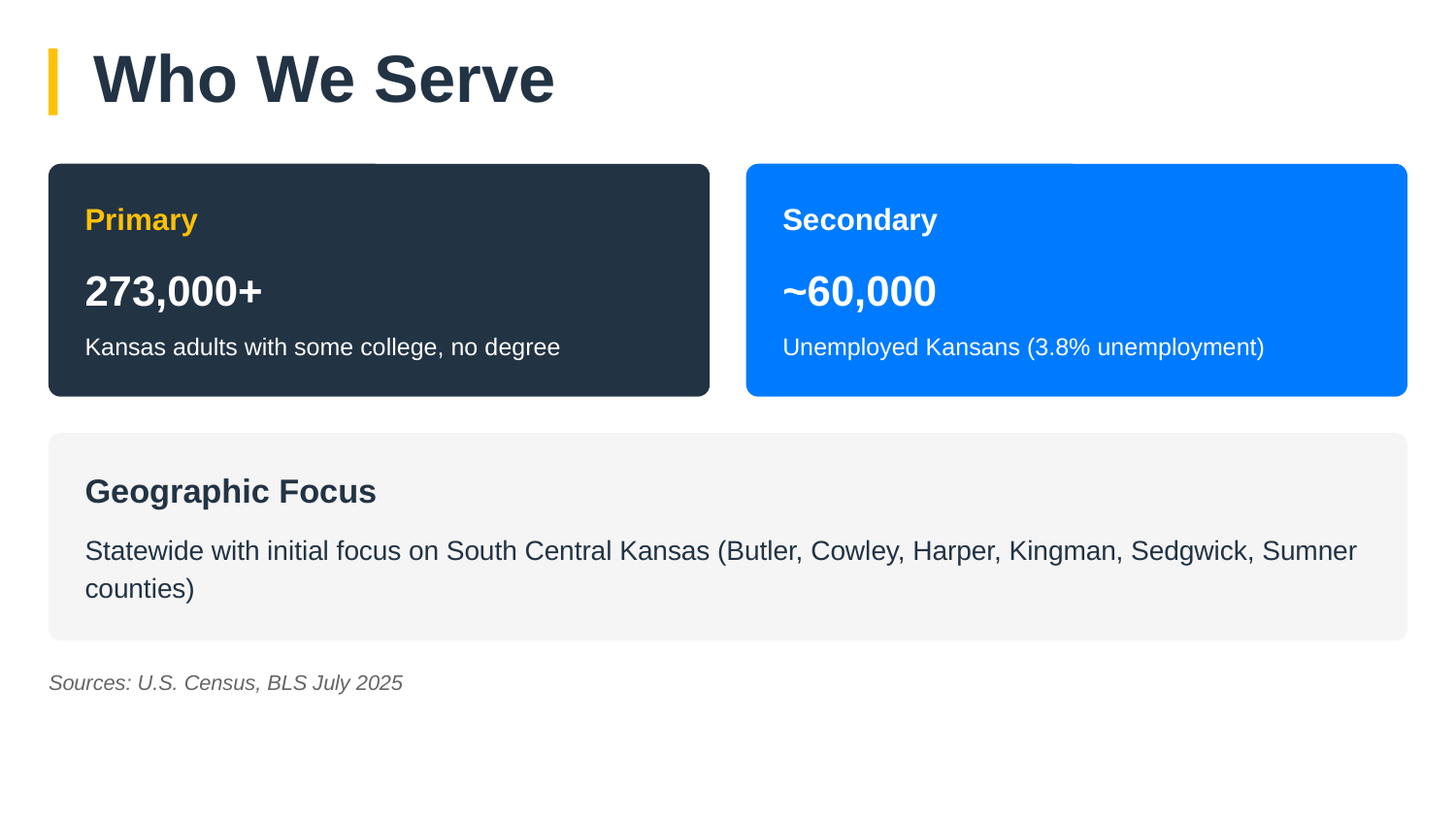

Who We Serve

Primary
Secondary
273,000+
~60,000
Kansas adults with some college, no degree
Unemployed Kansans (3.8% unemployment)

Geographic Focus
Statewide with initial focus on South Central Kansas (Butler, Cowley, Harper, Kingman, Sedgwick, Sumner counties)
Sources: U.S. Census, BLS July 2025